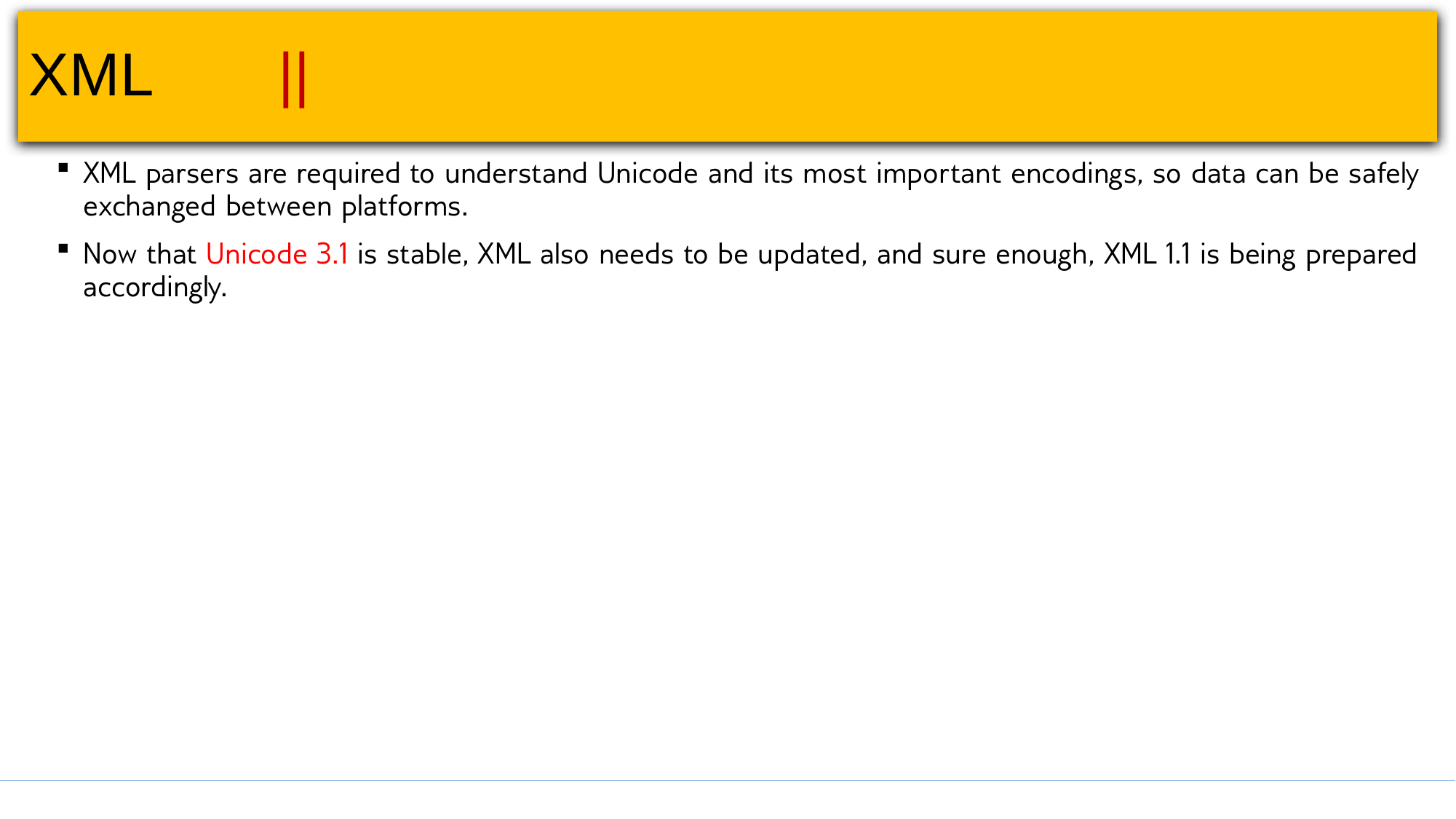

# XML											   ||
XML parsers are required to understand Unicode and its most important encodings, so data can be safely exchanged between platforms.
Now that Unicode 3.1 is stable, XML also needs to be updated, and sure enough, XML 1.1 is being prepared accordingly.